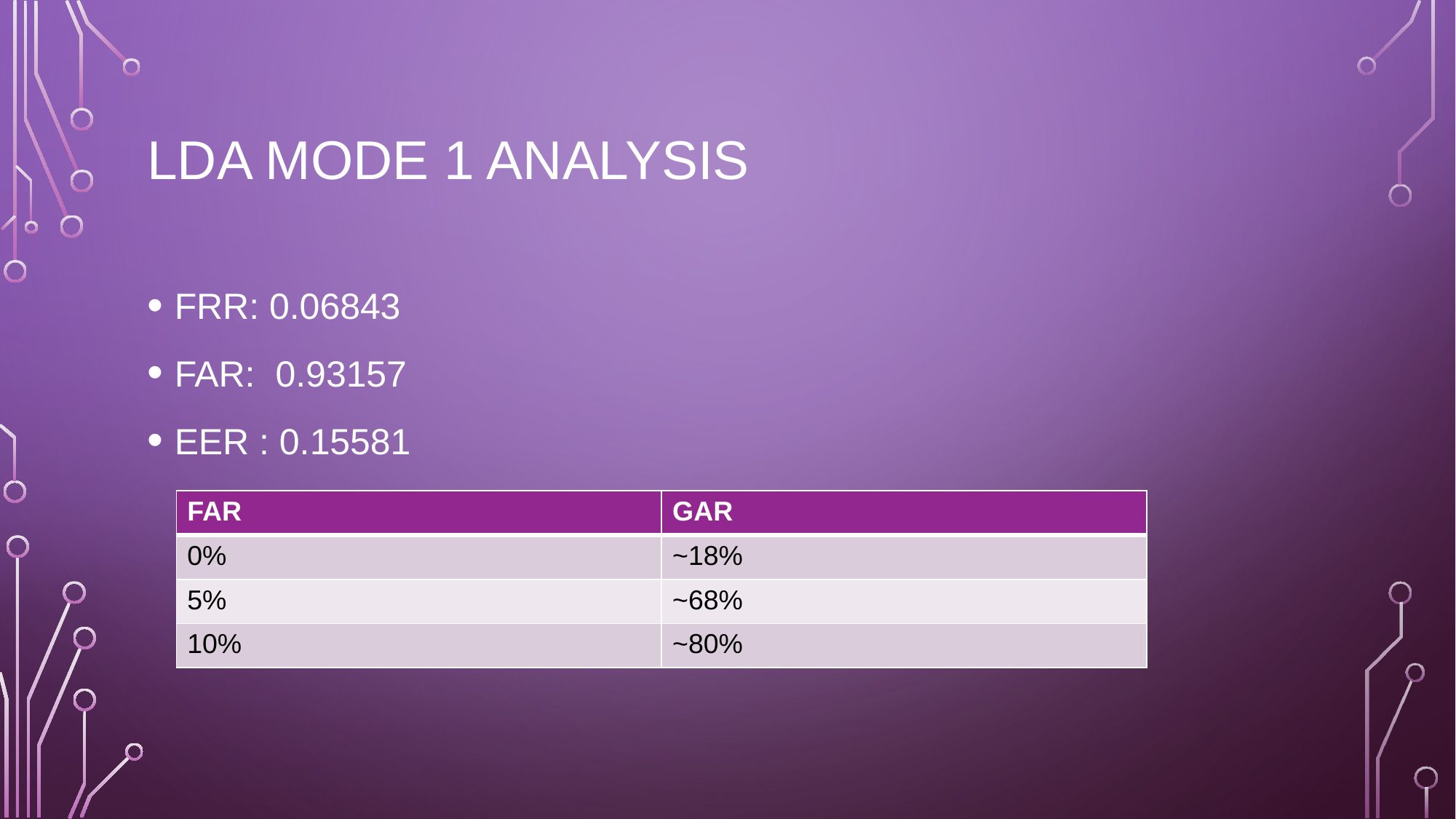

# LDA Mode 1 Analysis
FRR: 0.06843
FAR:  0.93157
EER : 0.15581

| FAR | GAR |
| --- | --- |
| 0% | ~18% |
| 5% | ~68% |
| 10% | ~80% |